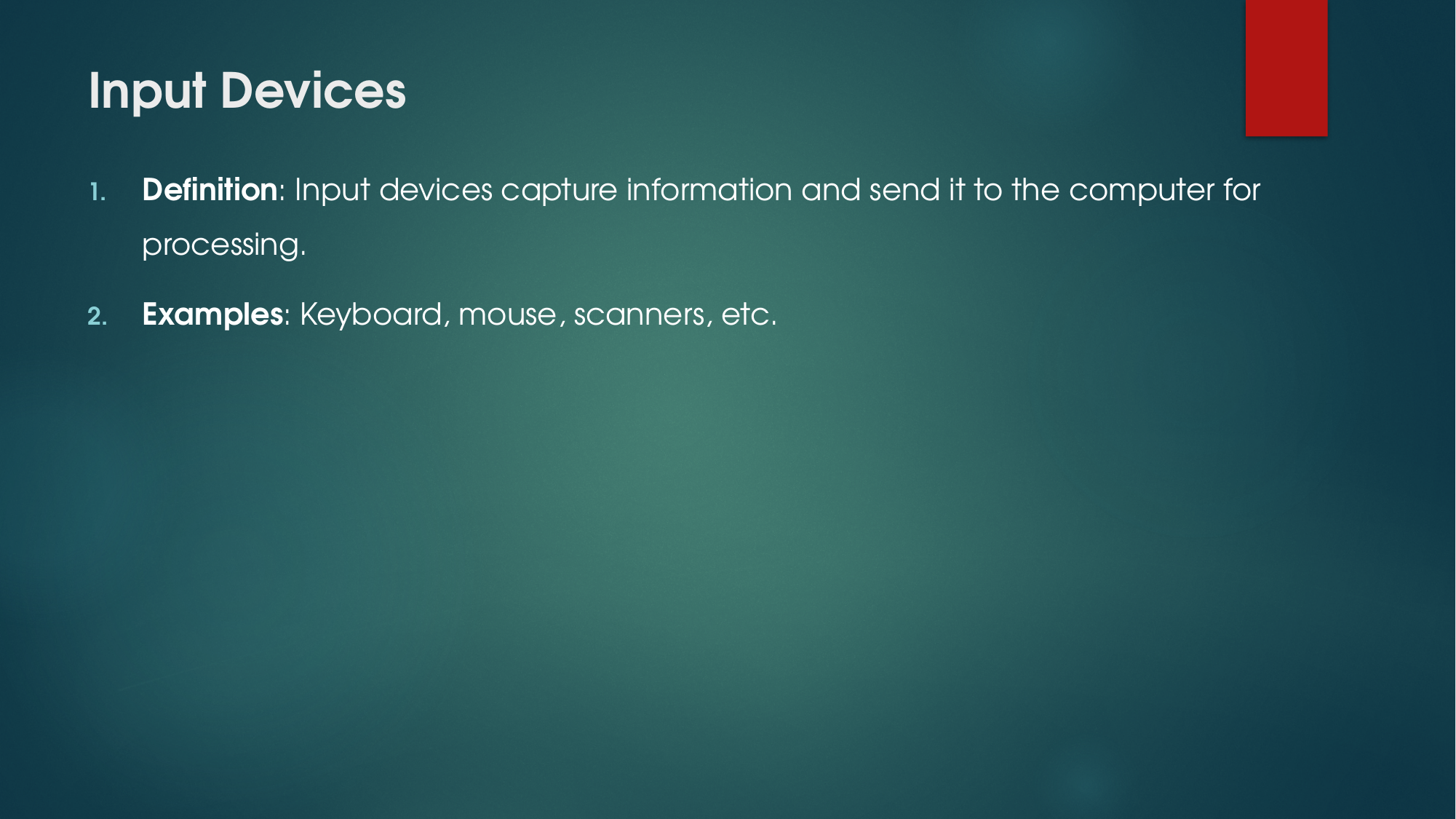

# Input Devices
Definition: Input devices capture information and send it to the computer for processing.
Examples: Keyboard, mouse, scanners, etc.